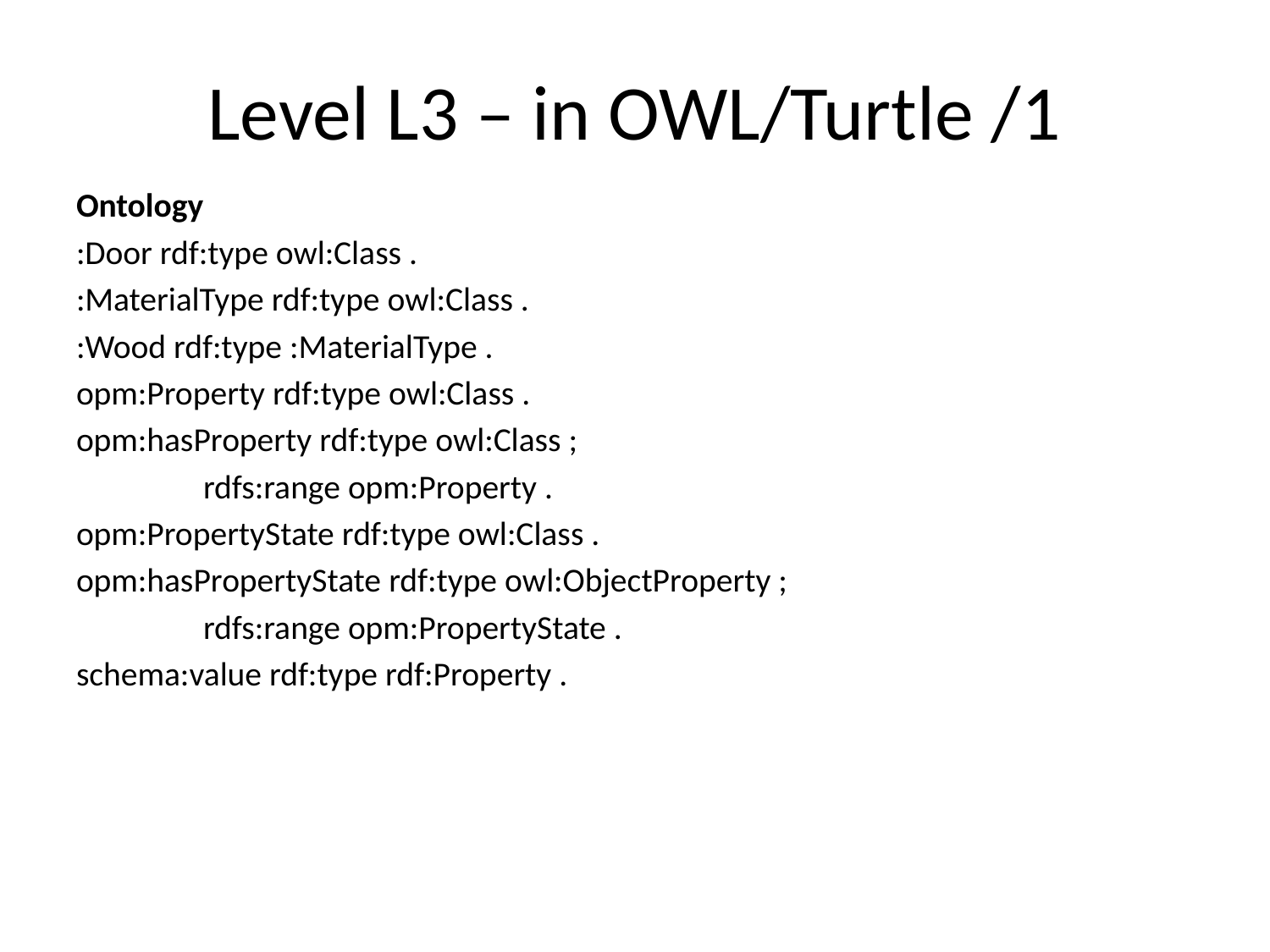

# Level L3 – in OWL/Turtle /1
Ontology
:Door rdf:type owl:Class .
:MaterialType rdf:type owl:Class .
:Wood rdf:type :MaterialType .
opm:Property rdf:type owl:Class .
opm:hasProperty rdf:type owl:Class ;
	rdfs:range opm:Property .
opm:PropertyState rdf:type owl:Class .
opm:hasPropertyState rdf:type owl:ObjectProperty ;
	rdfs:range opm:PropertyState .
schema:value rdf:type rdf:Property .